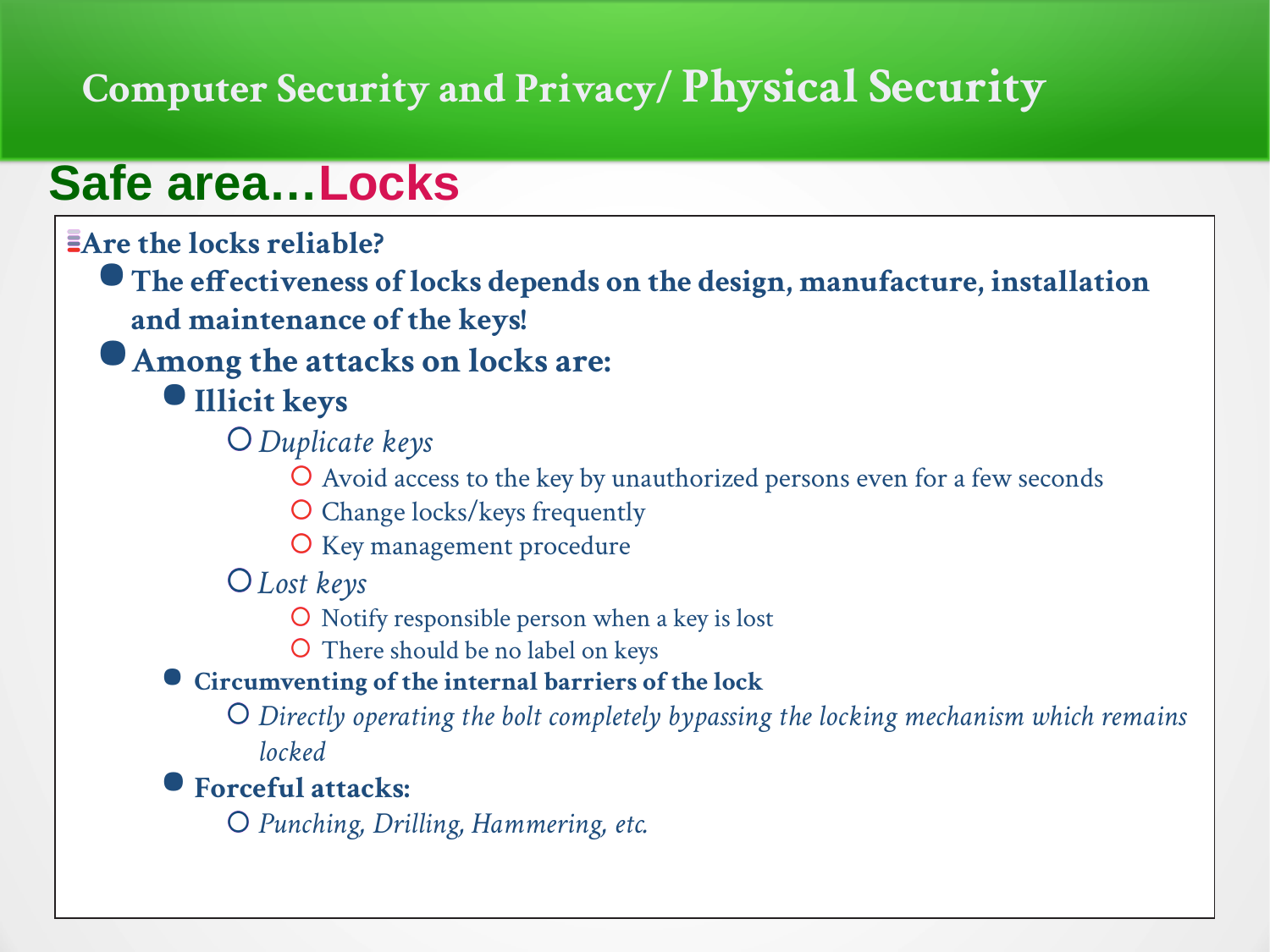

Computer Security and Privacy/ Physical Security
Safe area…Locks
Are the locks reliable?
The effectiveness of locks depends on the design, manufacture, installation and maintenance of the keys!
Among the attacks on locks are:
Illicit keys
Duplicate keys
Avoid access to the key by unauthorized persons even for a few seconds
Change locks/keys frequently
Key management procedure
Lost keys
Notify responsible person when a key is lost
There should be no label on keys
Circumventing of the internal barriers of the lock
Directly operating the bolt completely bypassing the locking mechanism which remains locked
Forceful attacks:
Punching, Drilling, Hammering, etc.